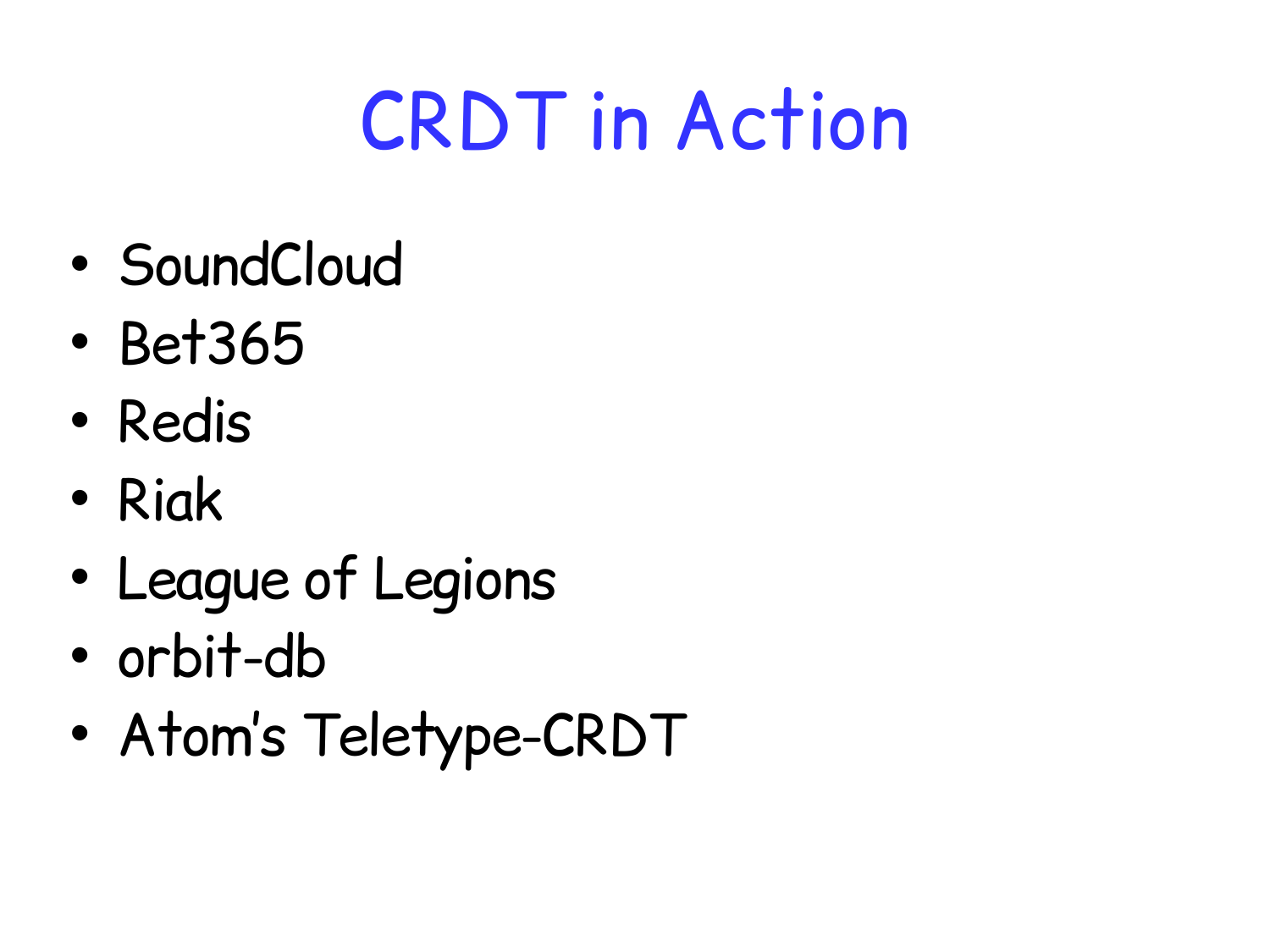

CRDT in Action
SoundCloud
Bet365
Redis
Riak
League of Legions
orbit-db
Atom’s Teletype-CRDT